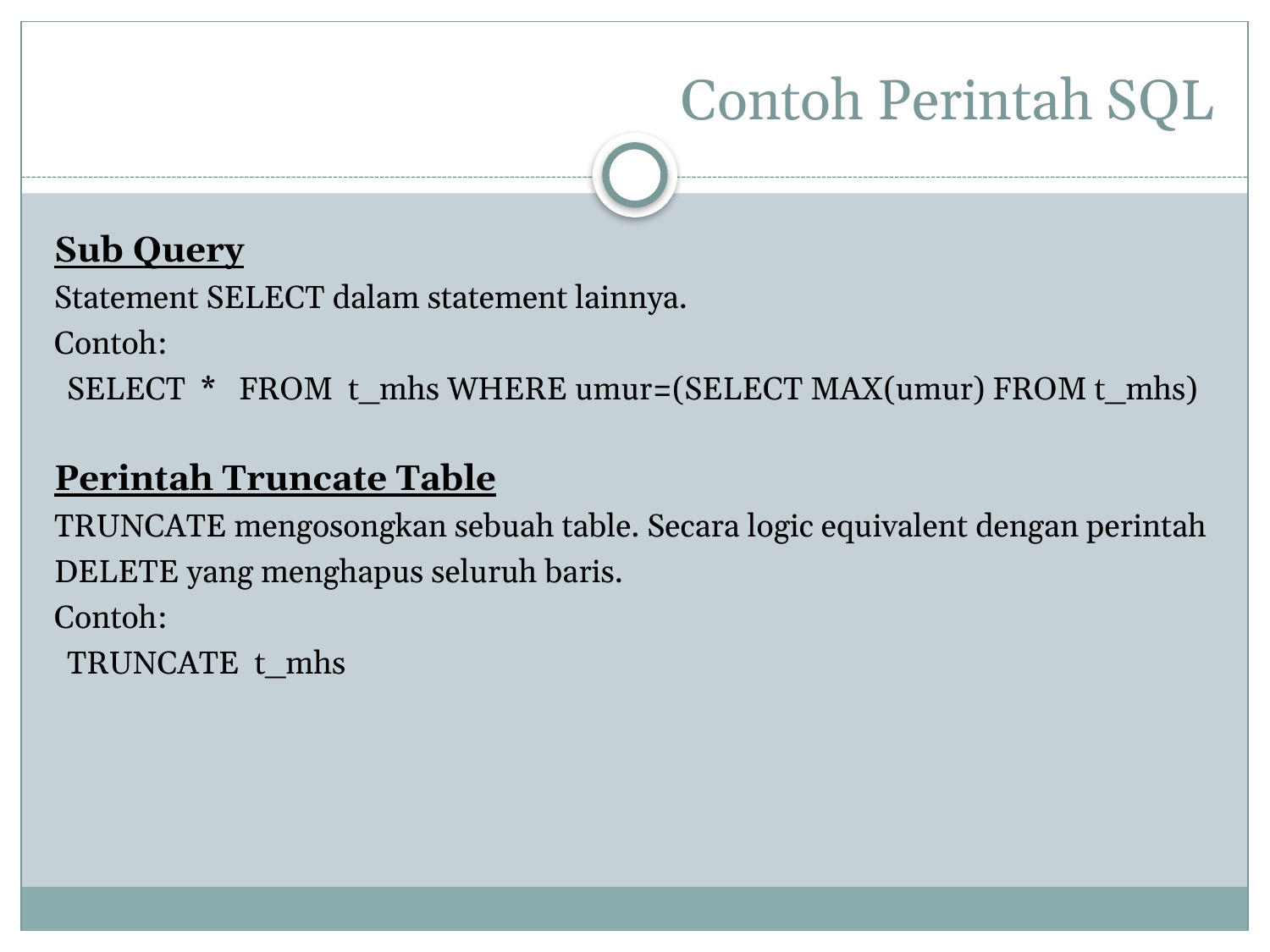

# Contoh Perintah SQL
Sub Query
Statement SELECT dalam statement lainnya.
Contoh:
SELECT  *   FROM  t_mhs WHERE umur=(SELECT MAX(umur) FROM t_mhs)

Perintah Truncate Table
TRUNCATE mengosongkan sebuah table. Secara logic equivalent dengan perintah DELETE yang menghapus seluruh baris.
Contoh:
TRUNCATE  t_mhs